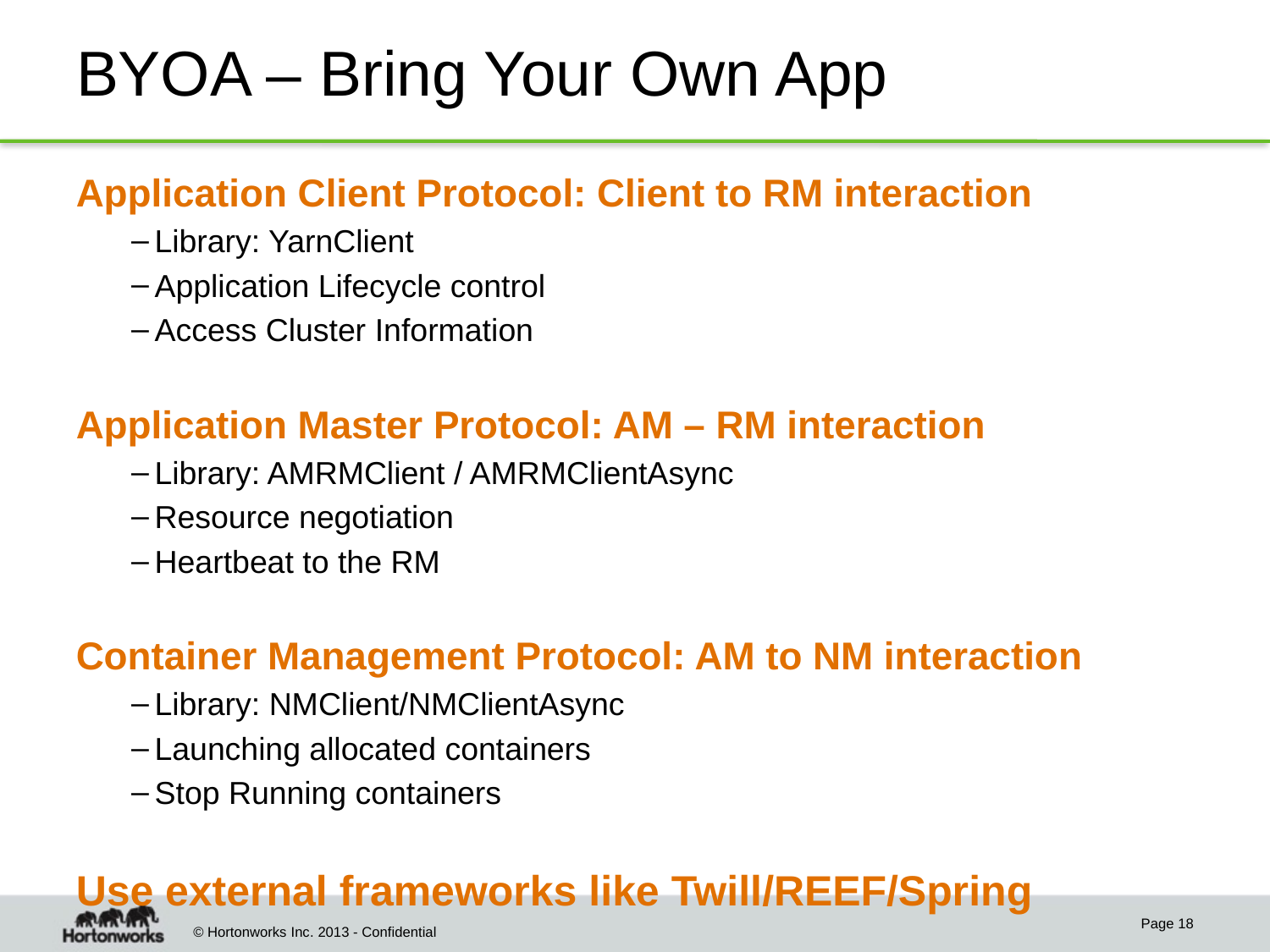

# BYOA – Bring Your Own App
Application Client Protocol: Client to RM interaction
Library: YarnClient
Application Lifecycle control
Access Cluster Information

Application Master Protocol: AM – RM interaction
Library: AMRMClient / AMRMClientAsync
Resource negotiation
Heartbeat to the RM

Container Management Protocol: AM to NM interaction
Library: NMClient/NMClientAsync
Launching allocated containers
Stop Running containers

Use external frameworks like Twill/REEF/Spring
Page 18